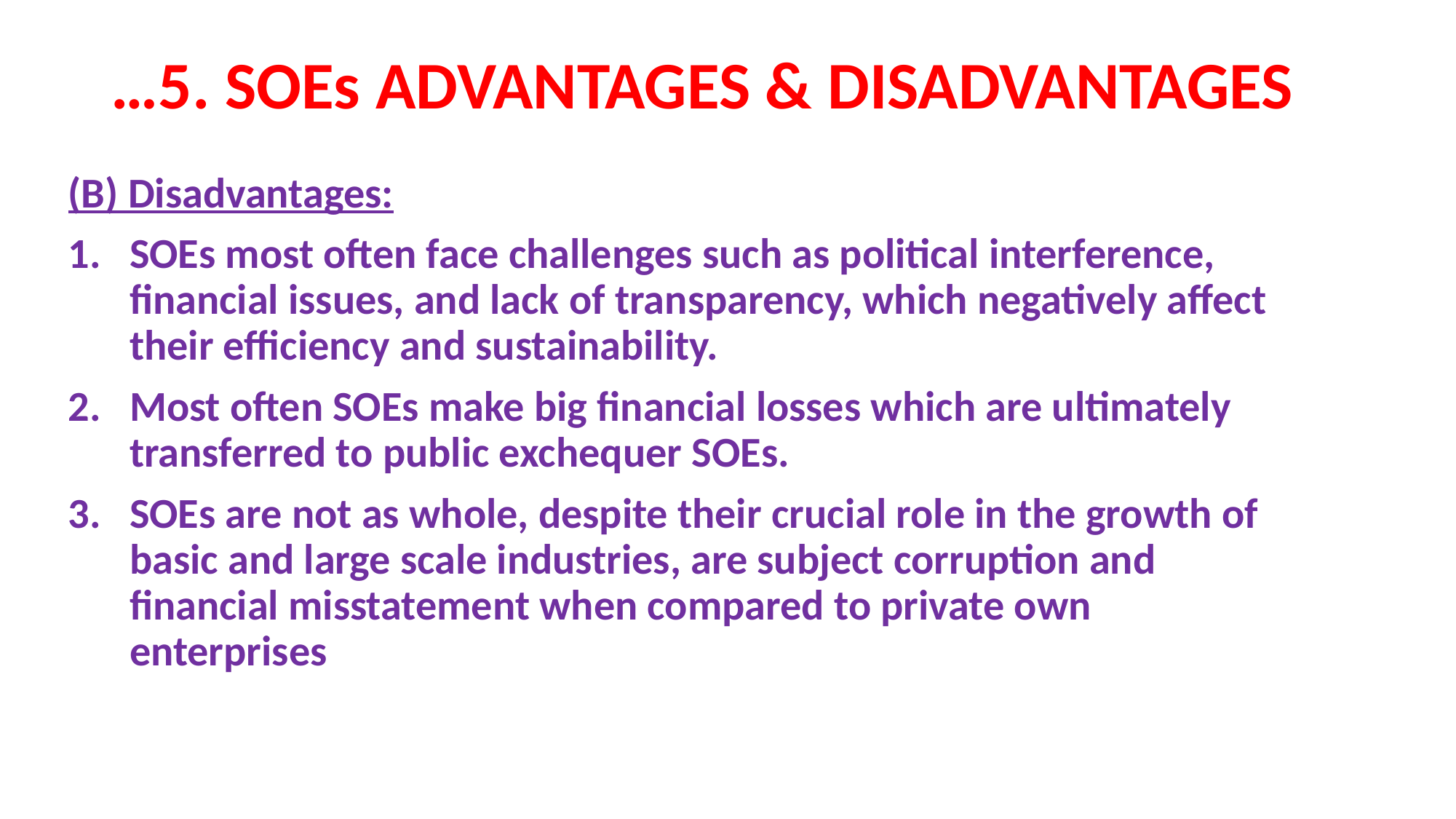

# …5. SOEs ADVANTAGES & DISADVANTAGES
(B) Disadvantages:
SOEs most often face challenges such as political interference, financial issues, and lack of transparency, which negatively affect their efficiency and sustainability.
Most often SOEs make big financial losses which are ultimately transferred to public exchequer SOEs.
SOEs are not as whole, despite their crucial role in the growth of basic and large scale industries, are subject corruption and financial misstatement when compared to private own enterprises